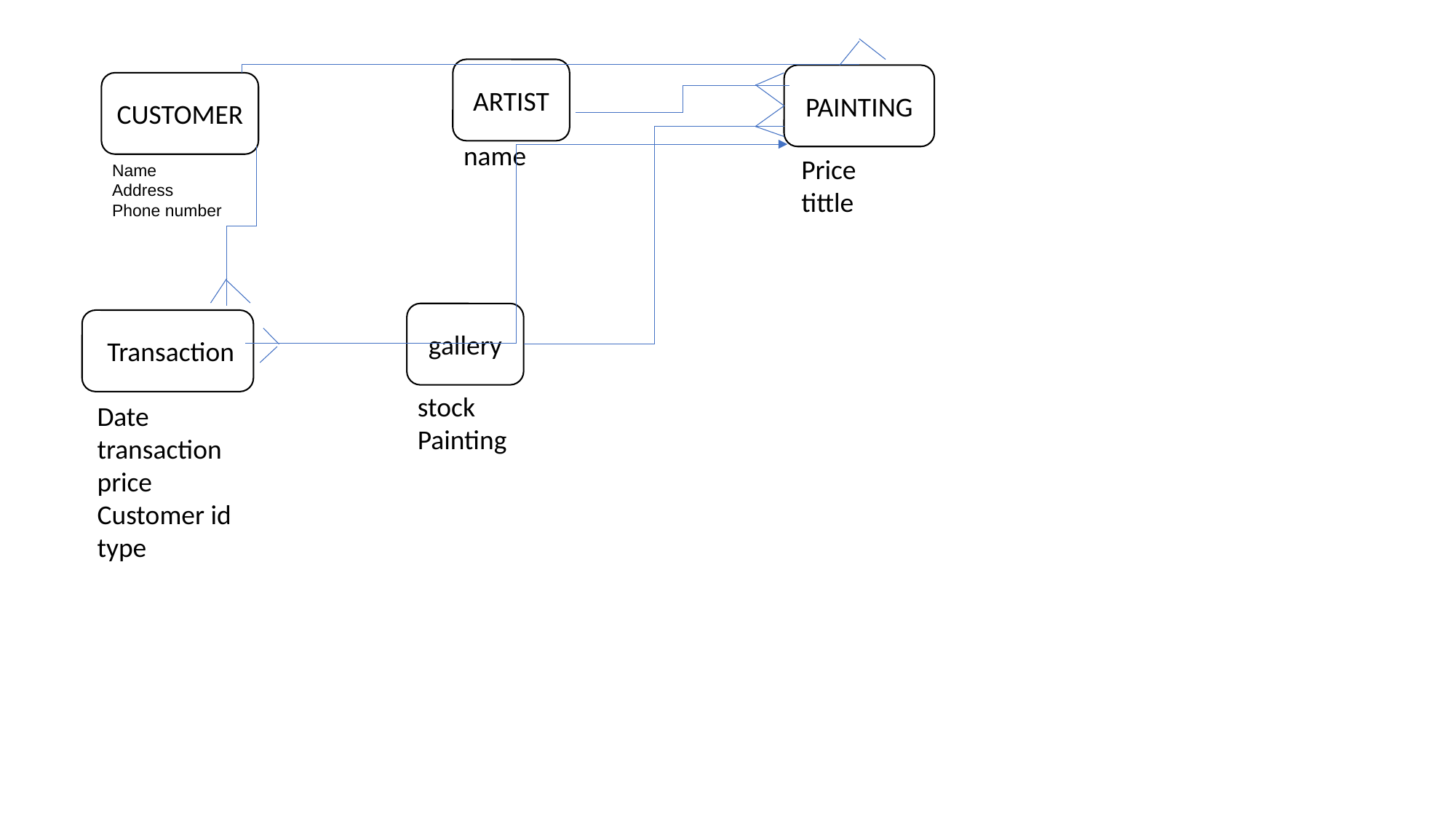

ARTIST
PAINTING
CUSTOMER
name
Price
tittle
Name
Address
Phone number
gallery
 Transaction

Date
transaction price
Customer id
type

stock
Painting